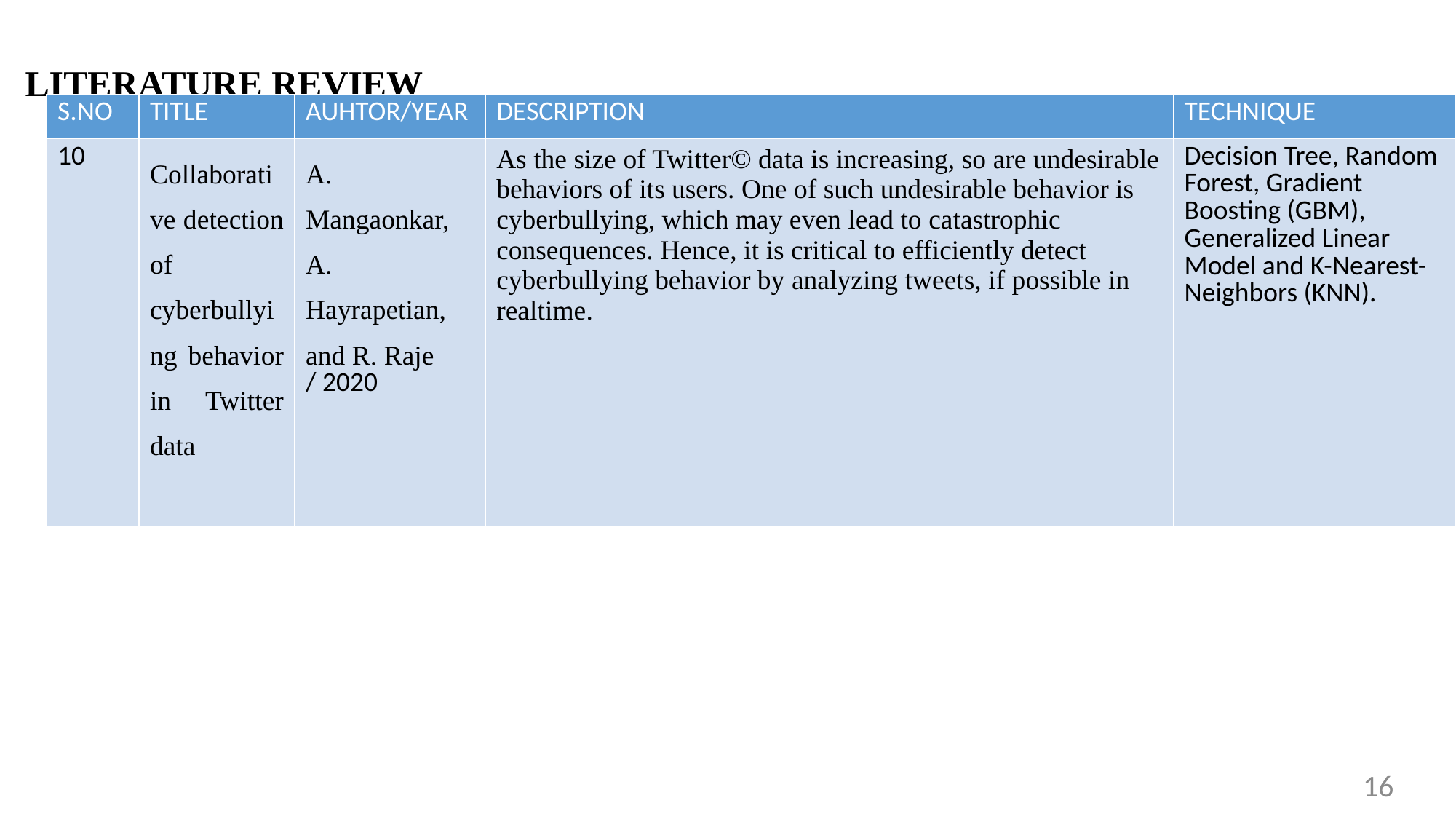

LITERATURE REVIEW
| S.NO | TITLE | AUHTOR/YEAR | DESCRIPTION | TECHNIQUE |
| --- | --- | --- | --- | --- |
| 10 | Collaborative detection of cyberbullying behavior in Twitter data | A. Mangaonkar, A. Hayrapetian, and R. Raje / 2020 | As the size of Twitter© data is increasing, so are undesirable behaviors of its users. One of such undesirable behavior is cyberbullying, which may even lead to catastrophic consequences. Hence, it is critical to efficiently detect cyberbullying behavior by analyzing tweets, if possible in realtime. | Decision Tree, Random Forest, Gradient Boosting (GBM), Generalized Linear Model and K-Nearest-Neighbors (KNN). |
16